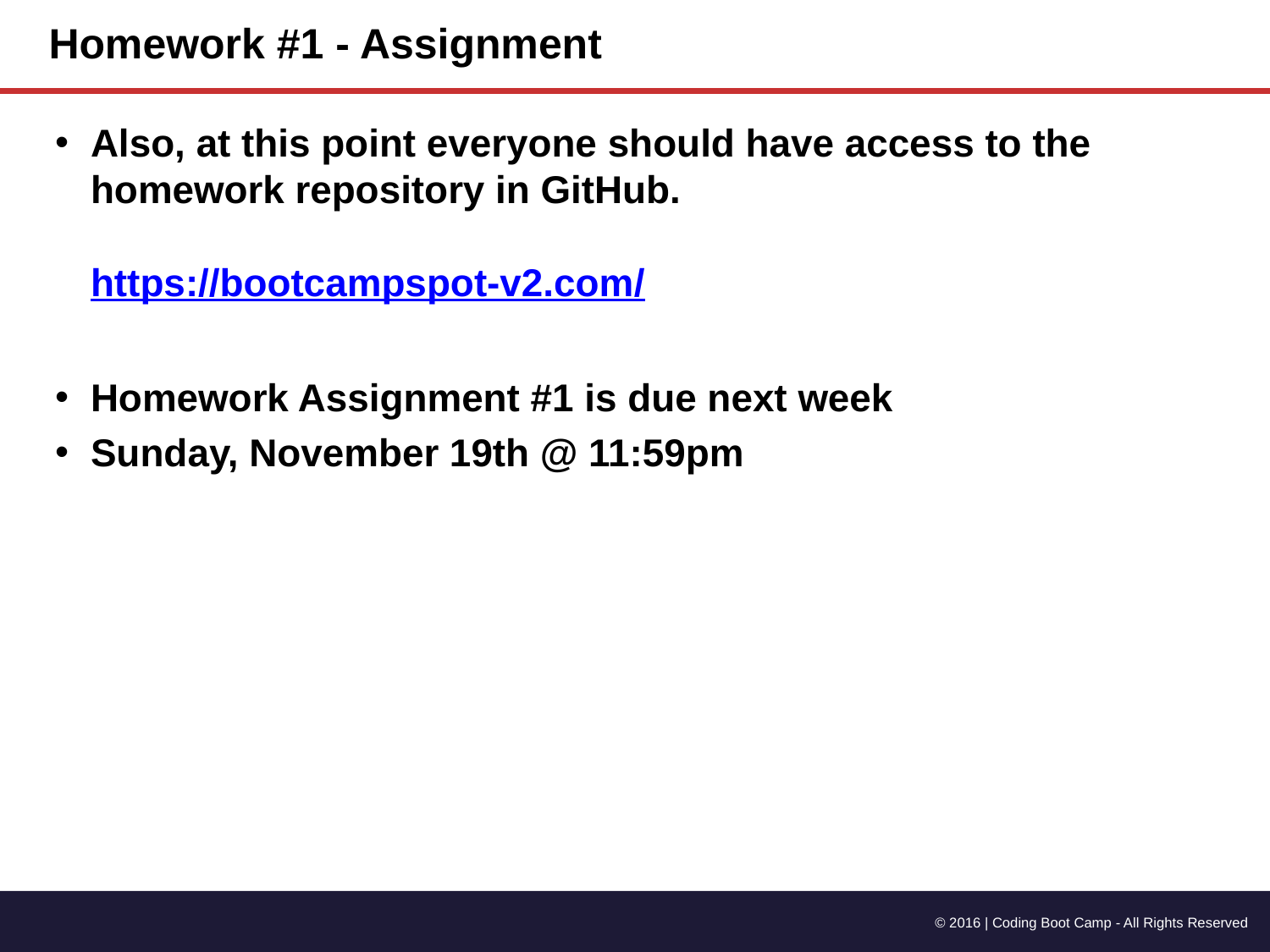

# Homework #1 - Assignment
Also, at this point everyone should have access to the homework repository in GitHub.
https://bootcampspot-v2.com/

Homework Assignment #1 is due next week
Sunday, November 19th @ 11:59pm